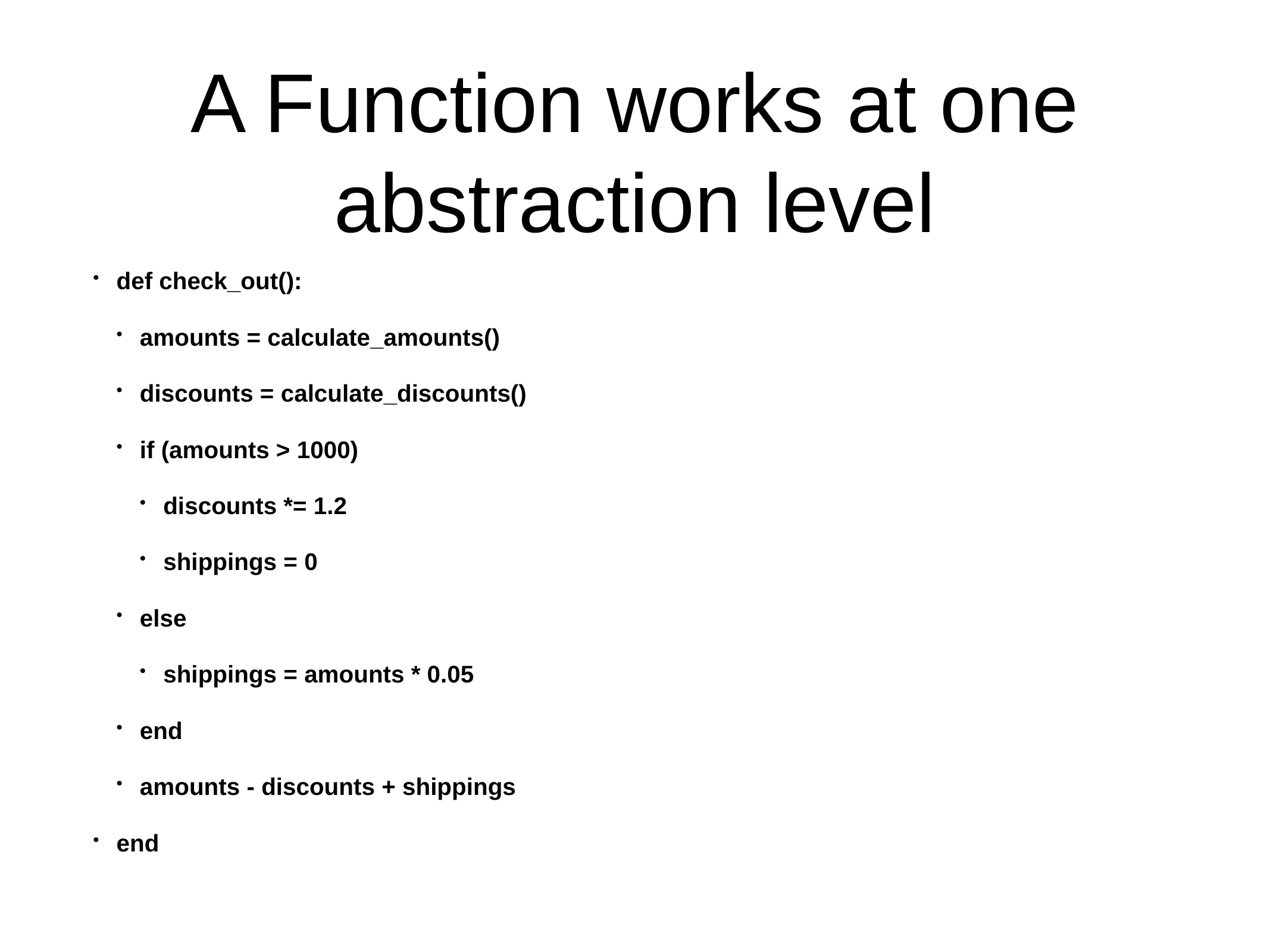

# A Function works at one abstraction level
def check_out():
amounts = calculate_amounts()
discounts = calculate_discounts()
if (amounts > 1000)
discounts *= 1.2
shippings = 0
else
shippings = amounts * 0.05
end
amounts - discounts + shippings
end